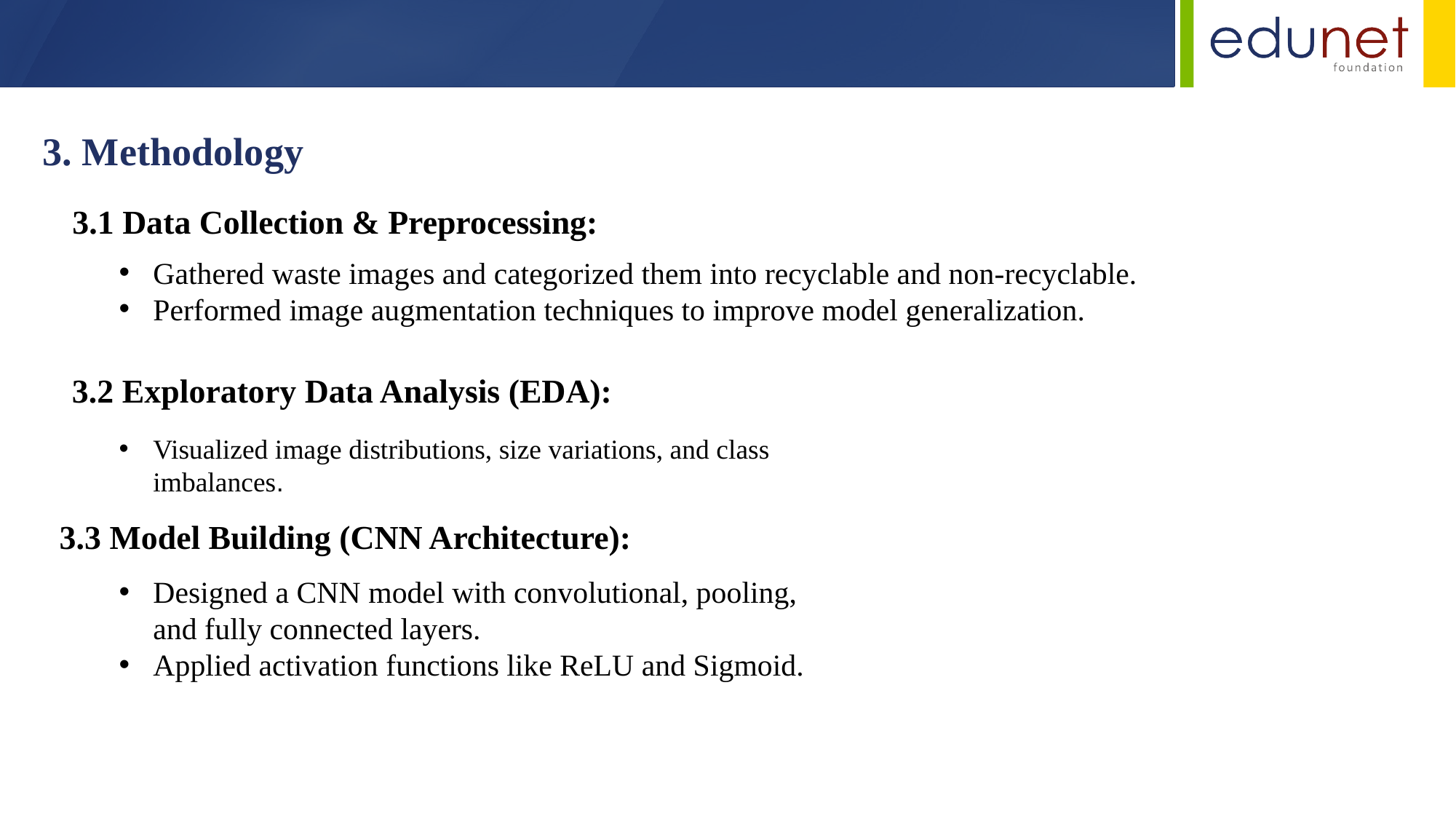

3. Methodology
3.1 Data Collection & Preprocessing:

Gathered waste images and categorized them into recyclable and non-recyclable.
Performed image augmentation techniques to improve model generalization.

3.2 Exploratory Data Analysis (EDA):

Visualized image distributions, size variations, and class imbalances.
3.3 Model Building (CNN Architecture):

Designed a CNN model with convolutional, pooling, and fully connected layers.
Applied activation functions like ReLU and Sigmoid.